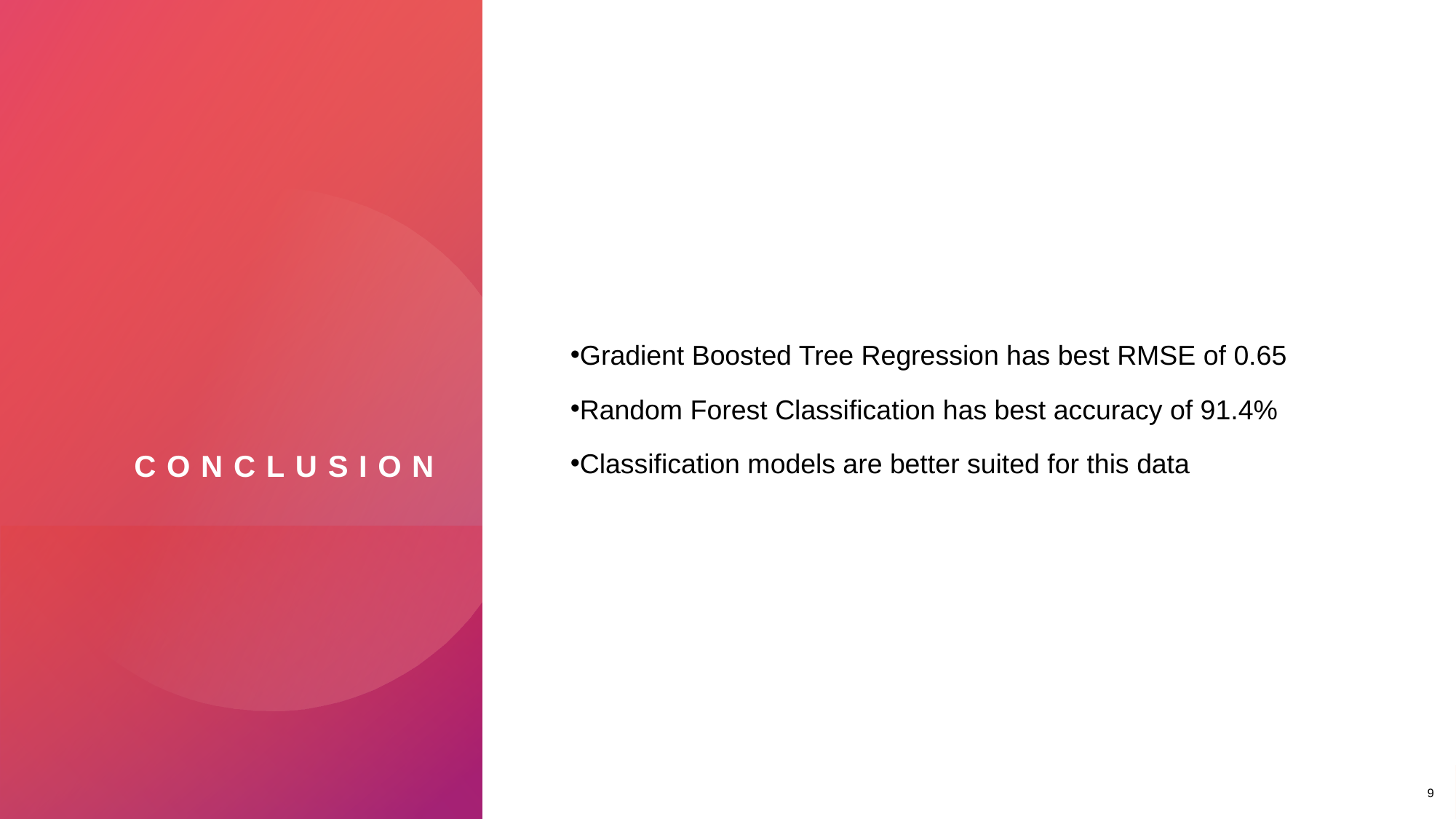

# conclusion

Gradient Boosted Tree Regression has best RMSE of 0.65
Random Forest Classification has best accuracy of 91.4%
Classification models are better suited for this data

9